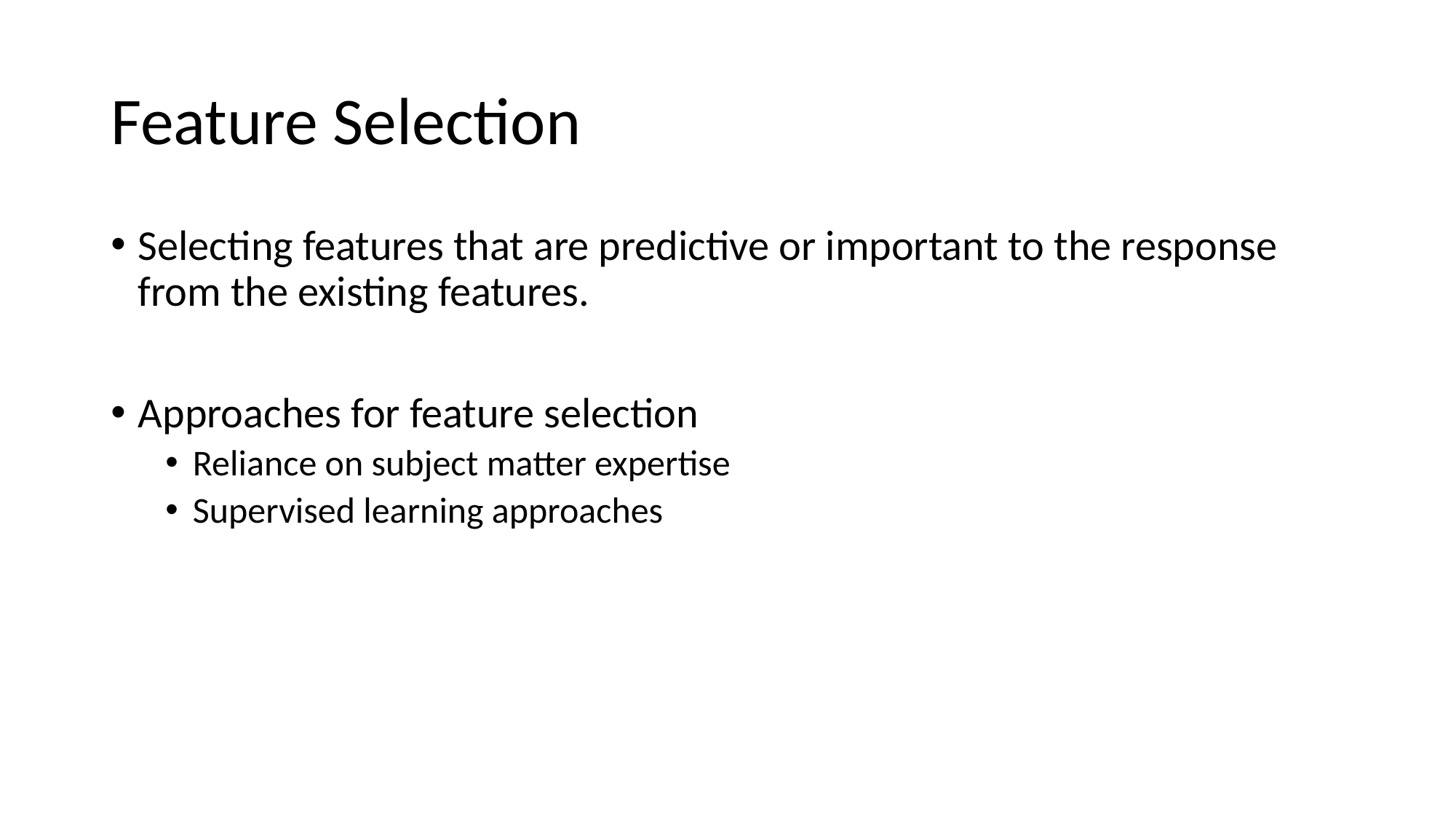

# Feature Selection
Selecting features that are predictive or important to the response from the existing features.

Approaches for feature selection
Reliance on subject matter expertise
Supervised learning approaches